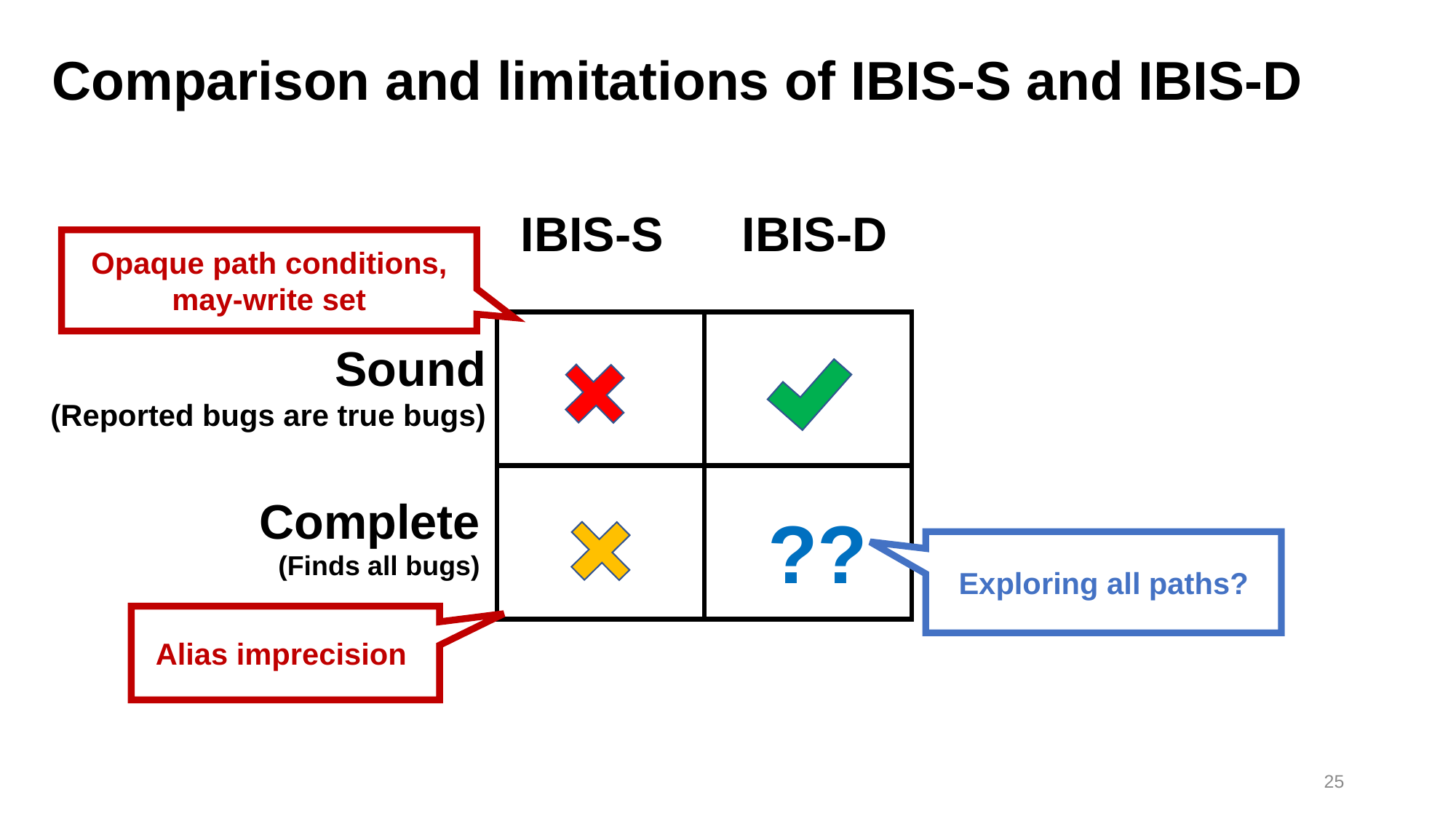

# Comparison and limitations of IBIS-S and IBIS-D
IBIS-D
IBIS-S
Opaque path conditions, may-write set

Sound
(Reported bugs are true bugs)

Complete
(Finds all bugs)
??

Exploring all paths?
Alias imprecision
25